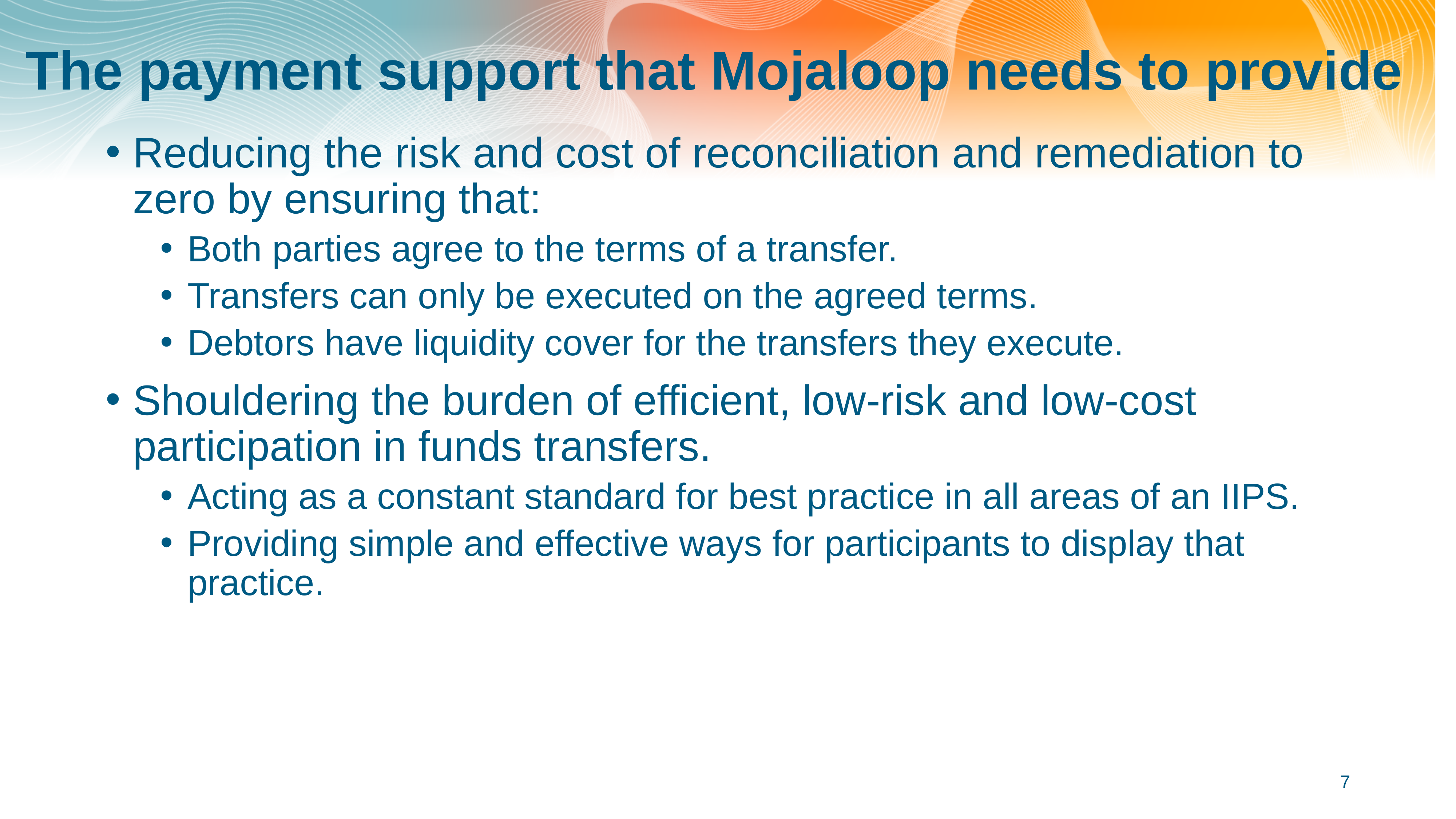

# The payment support that Mojaloop needs to provide
Reducing the risk and cost of reconciliation and remediation to zero by ensuring that:
Both parties agree to the terms of a transfer.
Transfers can only be executed on the agreed terms.
Debtors have liquidity cover for the transfers they execute.
Shouldering the burden of efficient, low-risk and low-cost participation in funds transfers.
Acting as a constant standard for best practice in all areas of an IIPS.
Providing simple and effective ways for participants to display that practice.

7